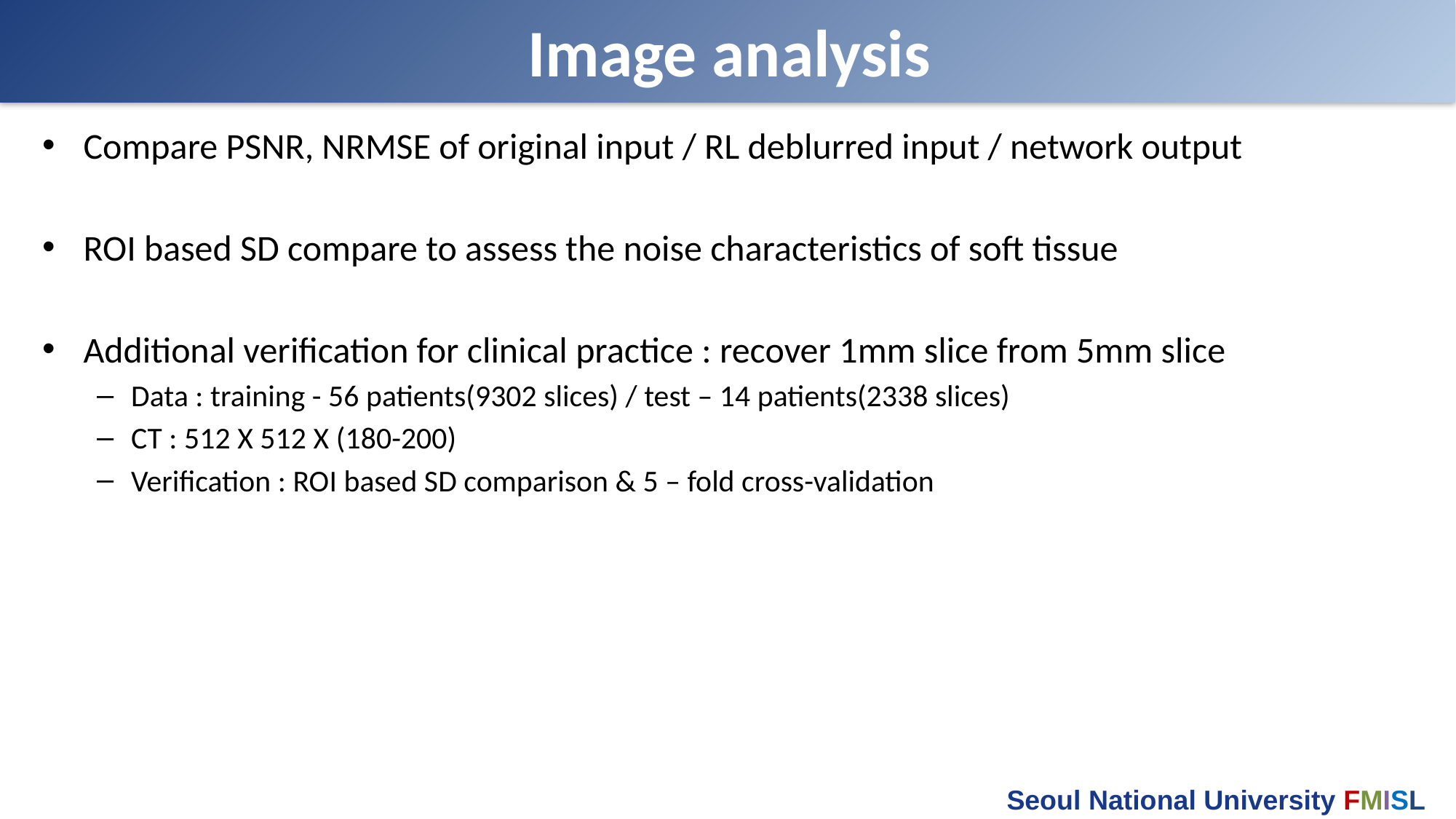

# Image analysis
Compare PSNR, NRMSE of original input / RL deblurred input / network output

ROI based SD compare to assess the noise characteristics of soft tissue

Additional verification for clinical practice : recover 1mm slice from 5mm slice
Data : training - 56 patients(9302 slices) / test – 14 patients(2338 slices)
CT : 512 X 512 X (180-200)
Verification : ROI based SD comparison & 5 – fold cross-validation